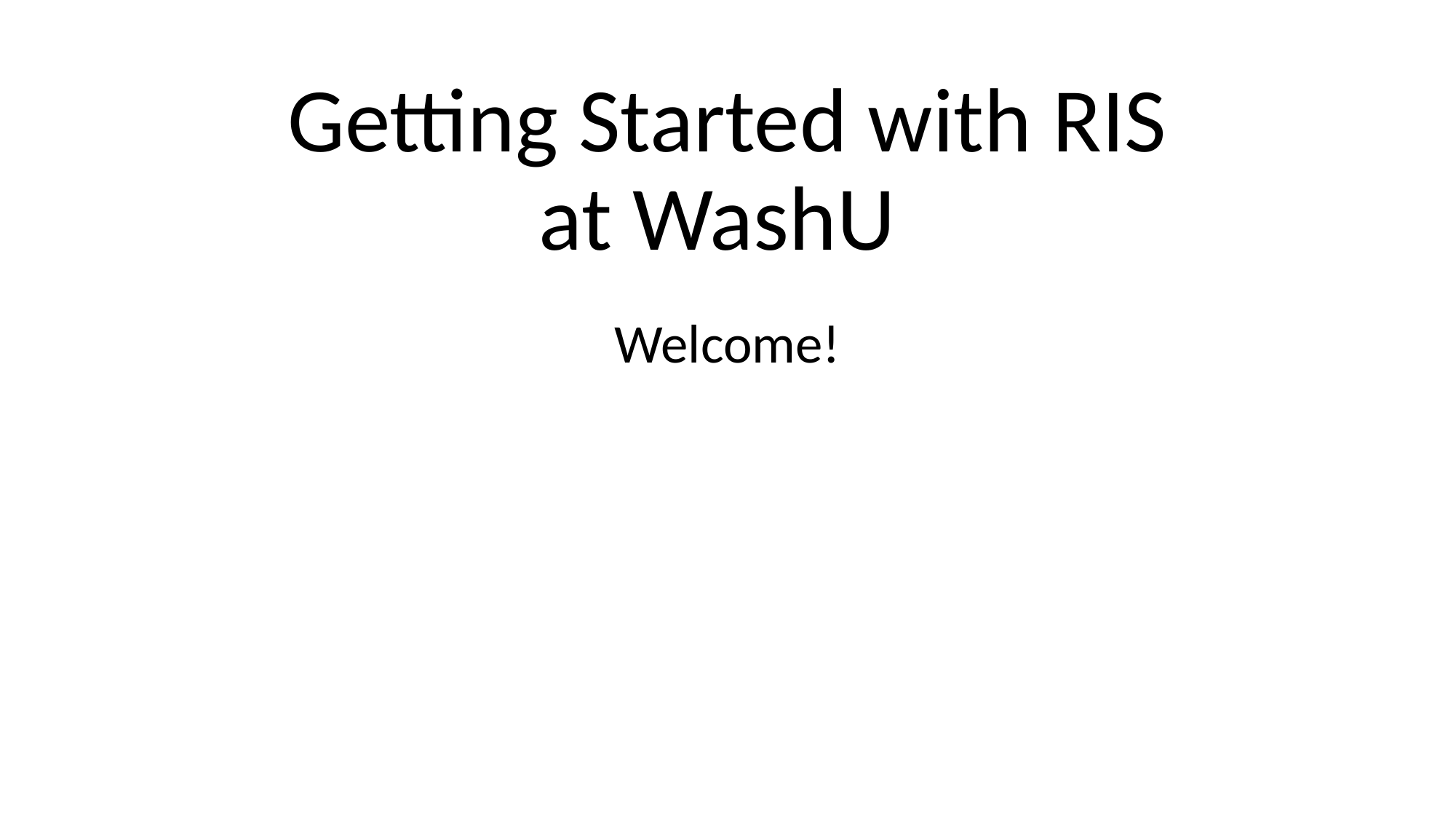

# Getting Started with RIS at WashU
Welcome!